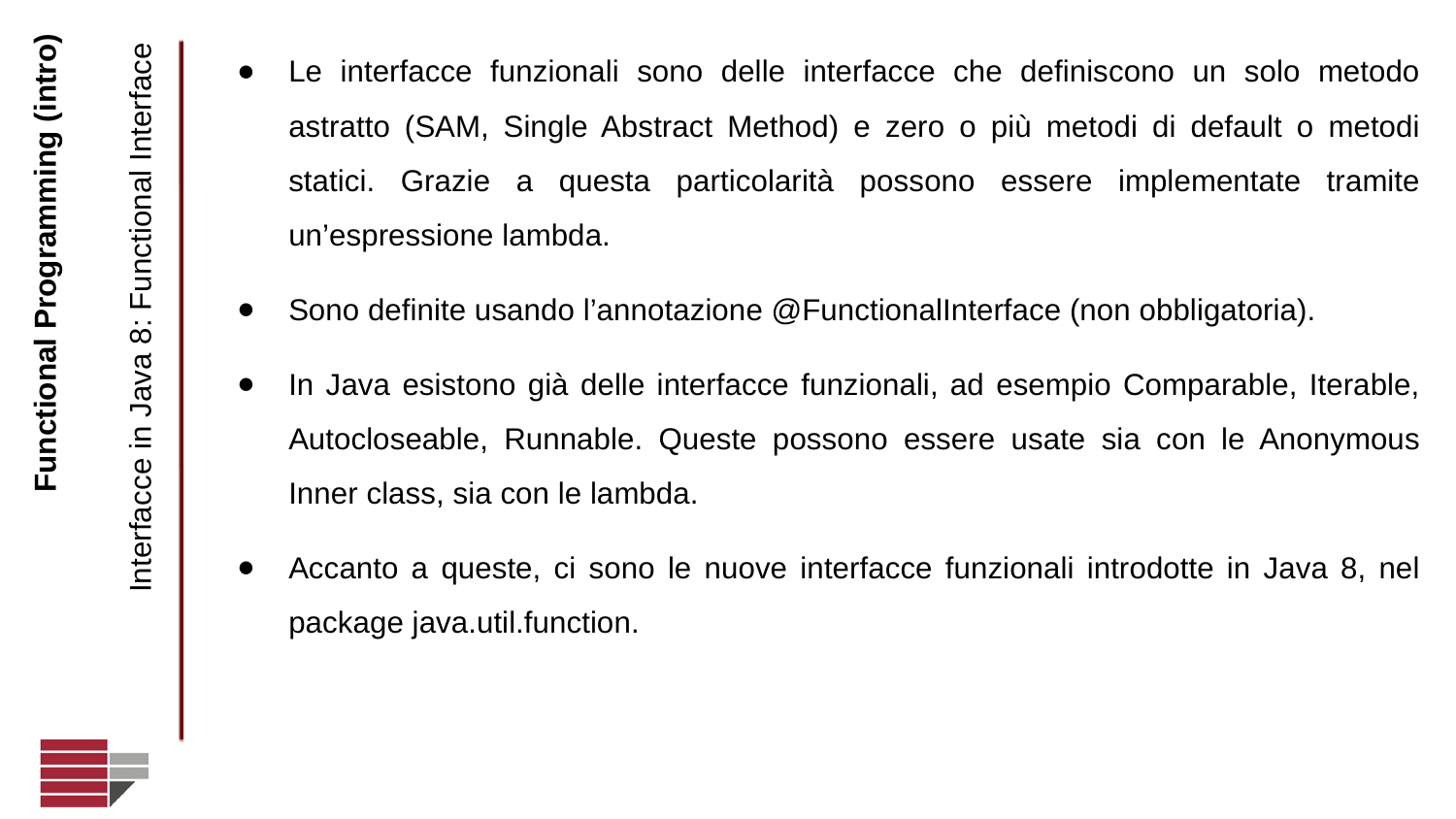

Le interfacce funzionali sono delle interfacce che definiscono un solo metodo astratto (SAM, Single Abstract Method) e zero o più metodi di default o metodi statici. Grazie a questa particolarità possono essere implementate tramite un’espressione lambda.
Sono definite usando l’annotazione @FunctionalInterface (non obbligatoria).
In Java esistono già delle interfacce funzionali, ad esempio Comparable, Iterable, Autocloseable, Runnable. Queste possono essere usate sia con le Anonymous Inner class, sia con le lambda.
Accanto a queste, ci sono le nuove interfacce funzionali introdotte in Java 8, nel package java.util.function.
# Functional Programming (intro)
Interfacce in Java 8: Functional Interface